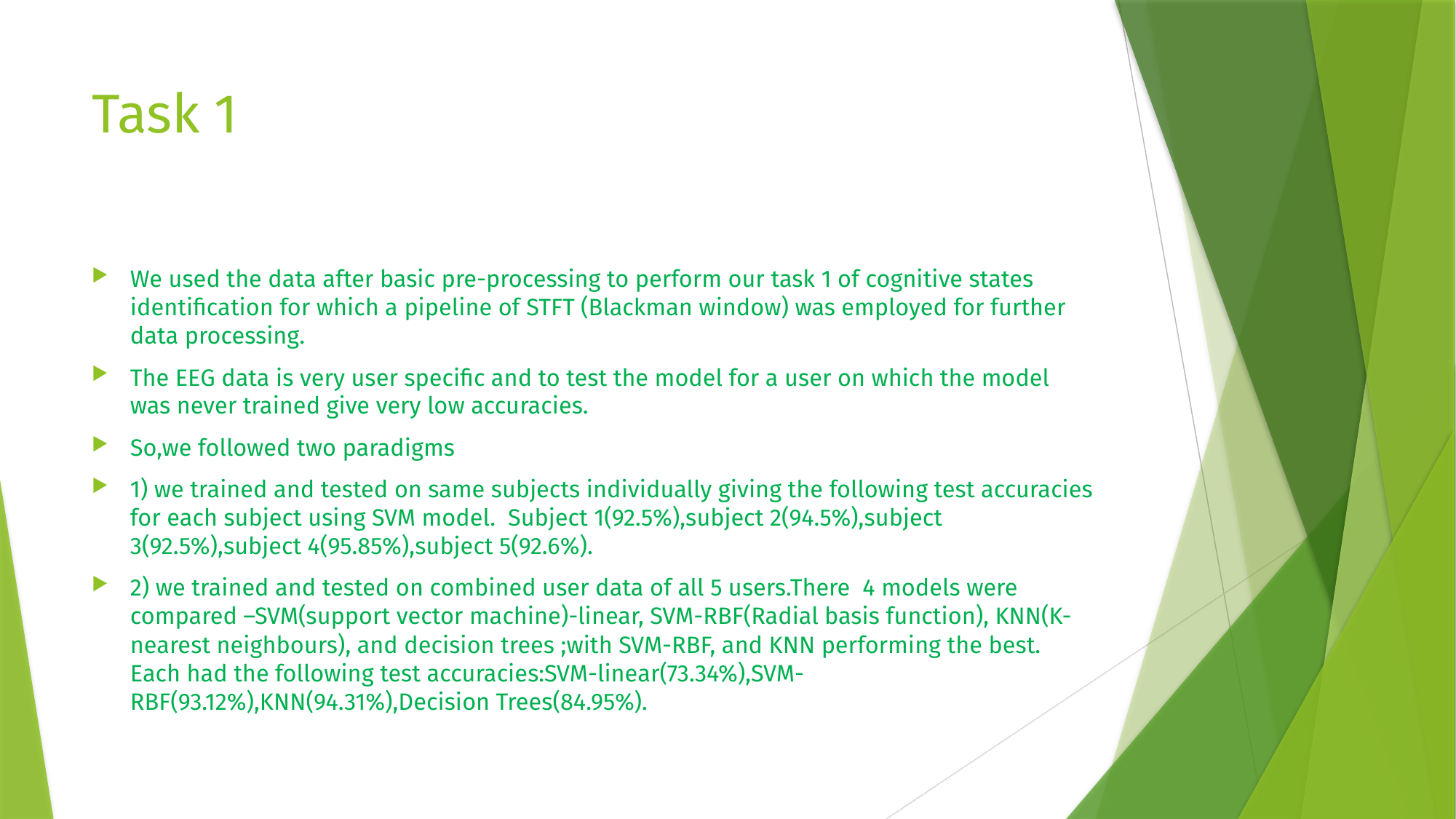

# Task 1
We used the data after basic pre-processing to perform our task 1 of cognitive states identification for which a pipeline of STFT (Blackman window) was employed for further data processing.
The EEG data is very user specific and to test the model for a user on which the model was never trained give very low accuracies.
So,we followed two paradigms
1) we trained and tested on same subjects individually giving the following test accuracies for each subject using SVM model.  Subject 1(92.5%),subject 2(94.5%),subject 3(92.5%),subject 4(95.85%),subject 5(92.6%).
2) we trained and tested on combined user data of all 5 users.There  4 models were compared –SVM(support vector machine)-linear, SVM-RBF(Radial basis function), KNN(K-nearest neighbours), and decision trees ;with SVM-RBF, and KNN performing the best. Each had the following test accuracies:SVM-linear(73.34%),SVM-RBF(93.12%),KNN(94.31%),Decision Trees(84.95%).